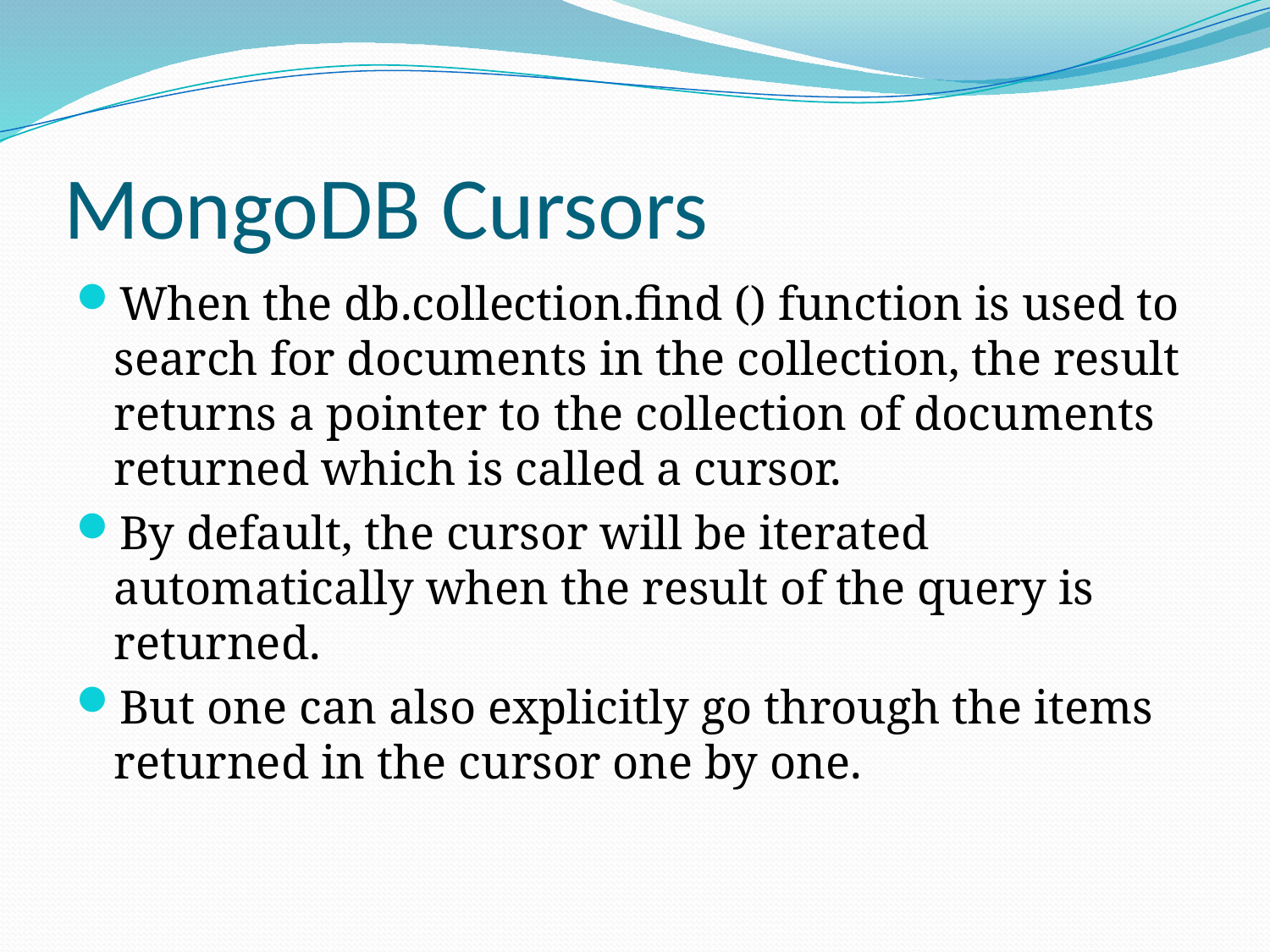

# MongoDB Cursors
When the db.collection.find () function is used to search for documents in the collection, the result returns a pointer to the collection of documents returned which is called a cursor.
By default, the cursor will be iterated automatically when the result of the query is returned.
But one can also explicitly go through the items returned in the cursor one by one.